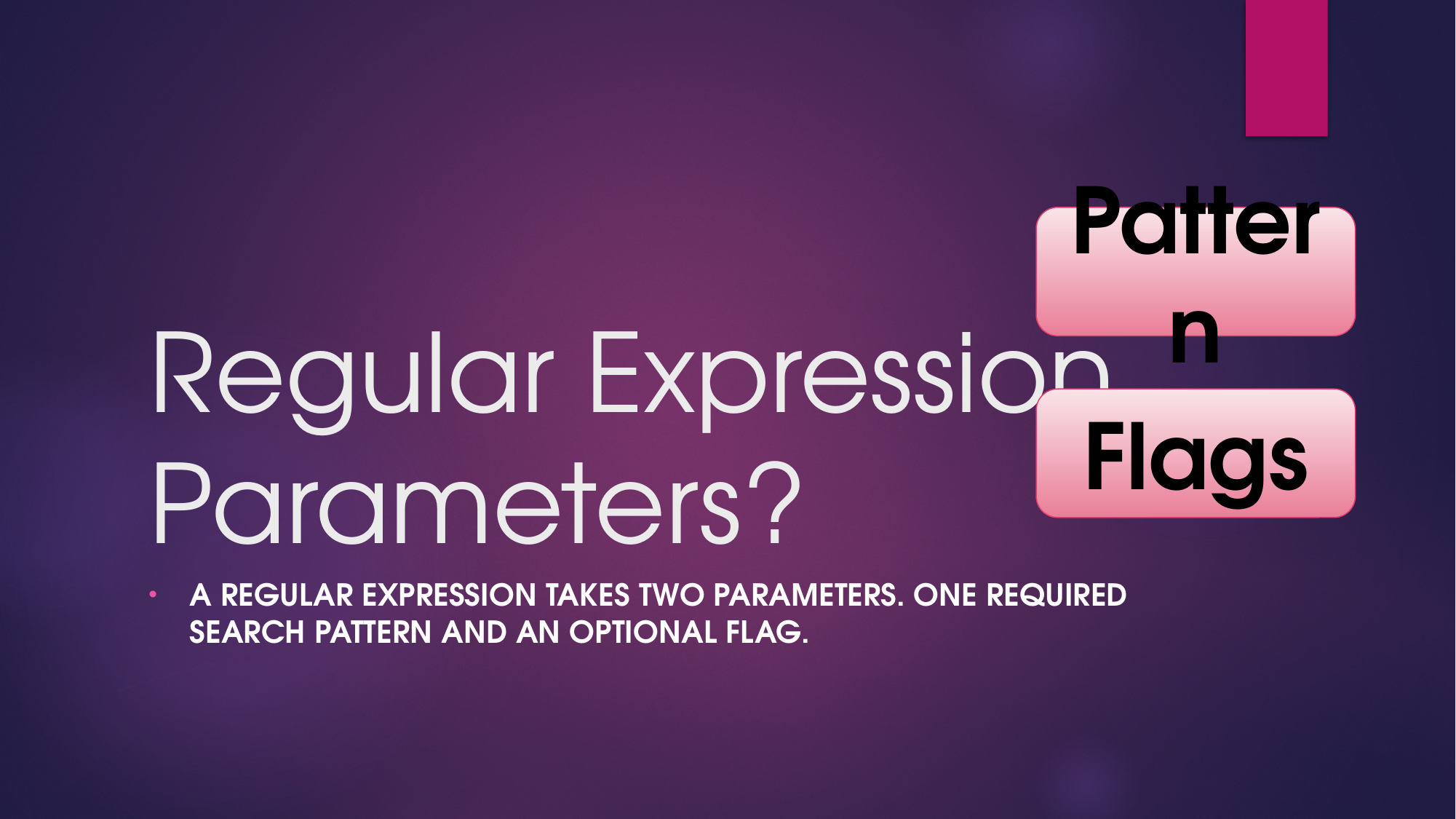

# Regular Expression Parameters?
Pattern
Flags
A regular expression takes two parameters. One required search pattern and an optional flag.